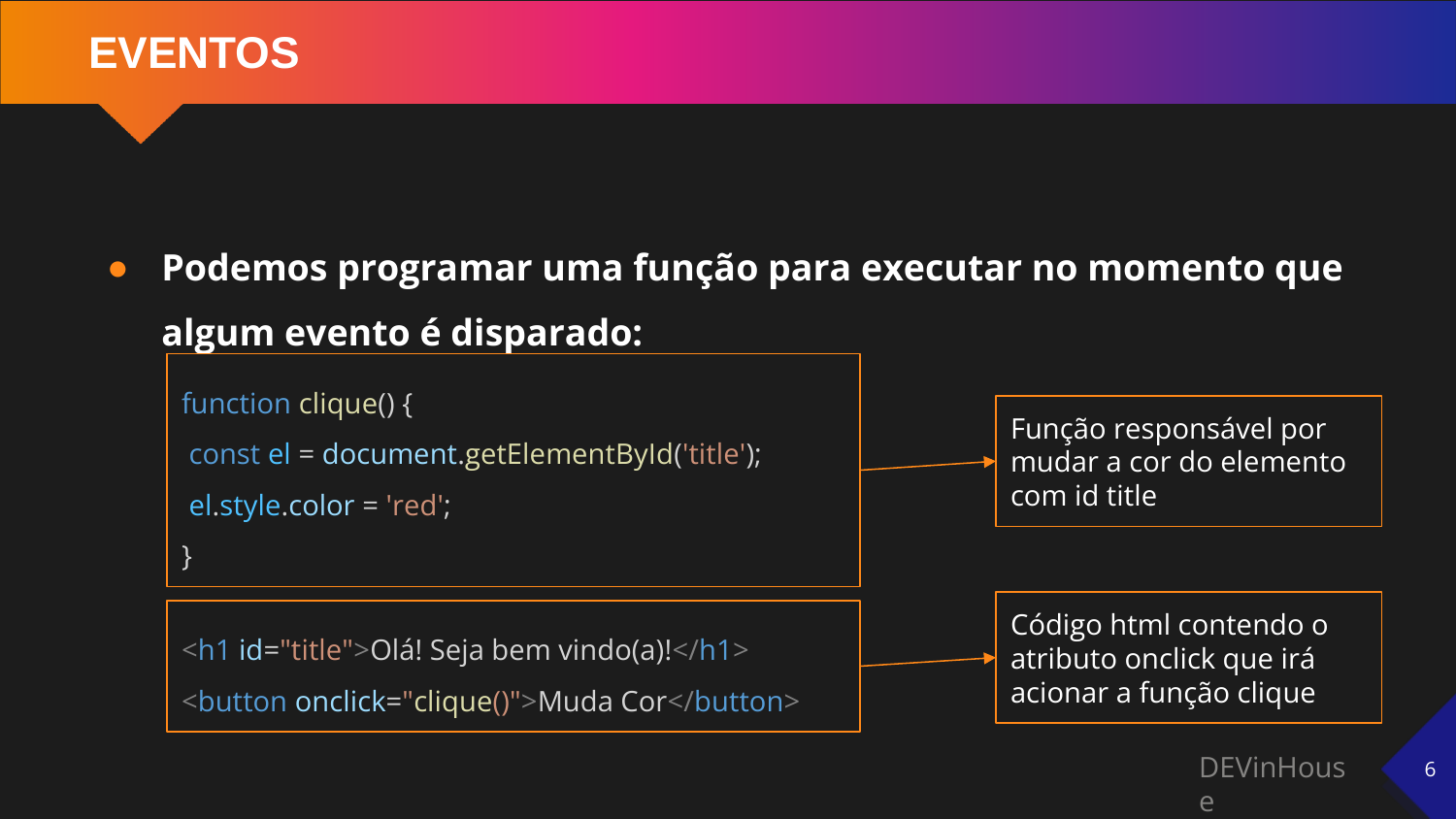

# EVENTOS
Podemos programar uma função para executar no momento que algum evento é disparado:
function clique() {
 const el = document.getElementById('title');
 el.style.color = 'red';
}
Função responsável por mudar a cor do elemento com id title
Código html contendo o atributo onclick que irá acionar a função clique
<h1 id="title">Olá! Seja bem vindo(a)!</h1>
<button onclick="clique()">Muda Cor</button>
6